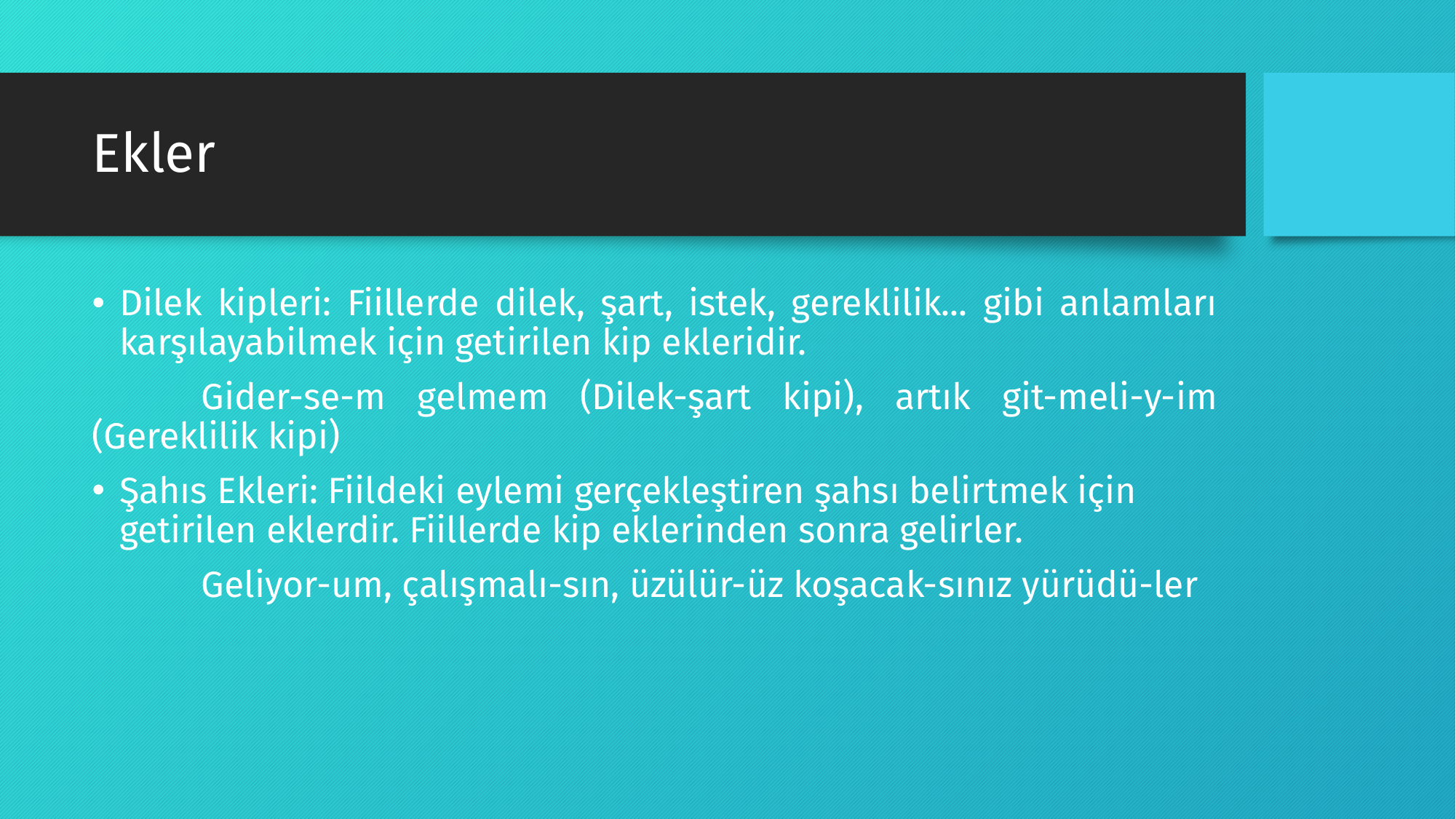

# Ekler
Dilek kipleri: Fiillerde dilek, şart, istek, gereklilik... gibi anlamları karşılayabilmek için getirilen kip ekleridir.
	Gider-se-m gelmem (Dilek-şart kipi), artık git-meli-y-im (Gereklilik kipi)
Şahıs Ekleri: Fiildeki eylemi gerçekleştiren şahsı belirtmek için getirilen eklerdir. Fiillerde kip eklerinden sonra gelirler.
	Geliyor-um, çalışmalı-sın, üzülür-üz koşacak-sınız yürüdü-ler